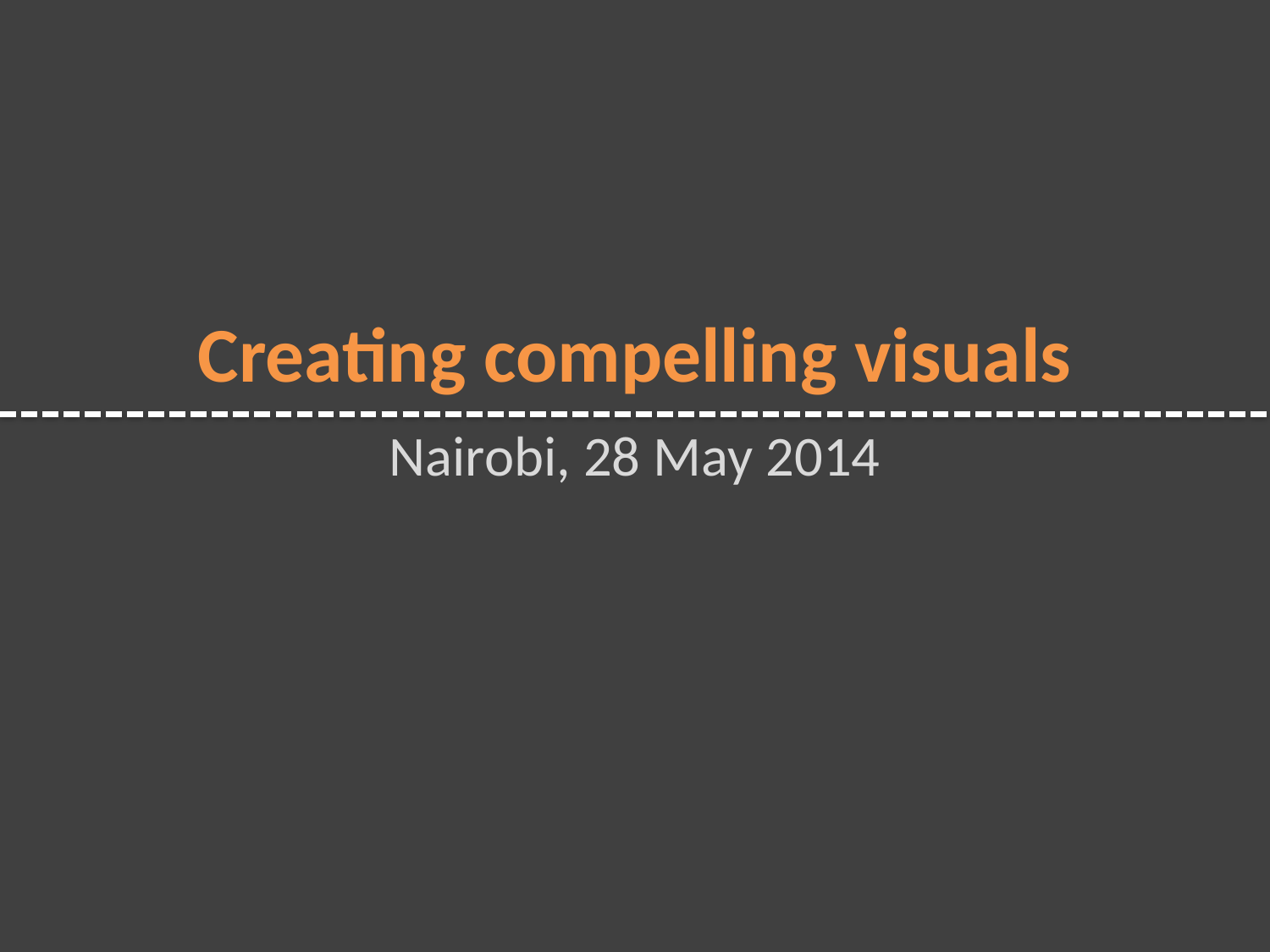

# Creating compelling visuals
Nairobi, 28 May 2014